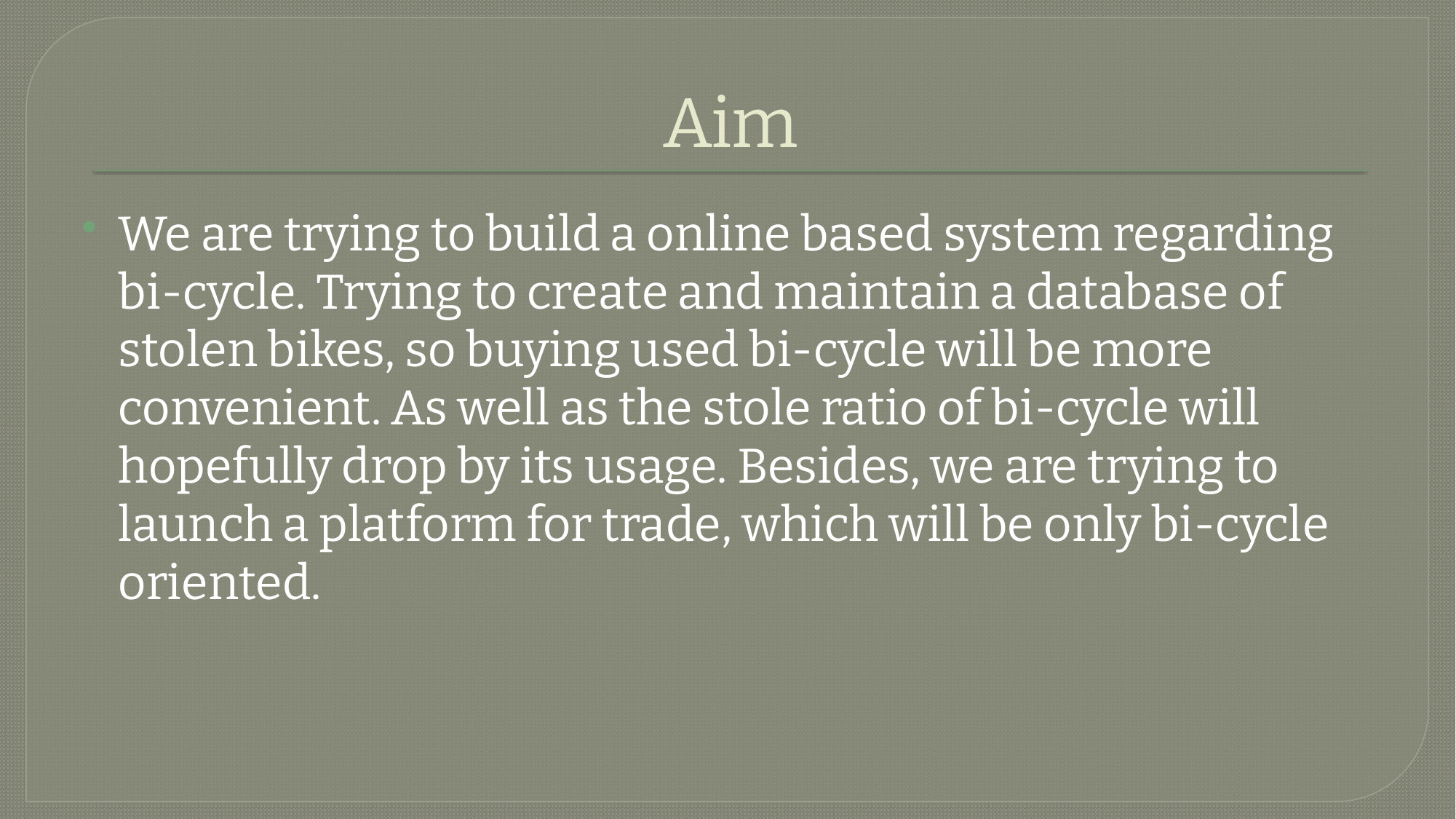

# Aim
We are trying to build a online based system regarding bi-cycle. Trying to create and maintain a database of stolen bikes, so buying used bi-cycle will be more convenient. As well as the stole ratio of bi-cycle will hopefully drop by its usage. Besides, we are trying to launch a platform for trade, which will be only bi-cycle oriented.